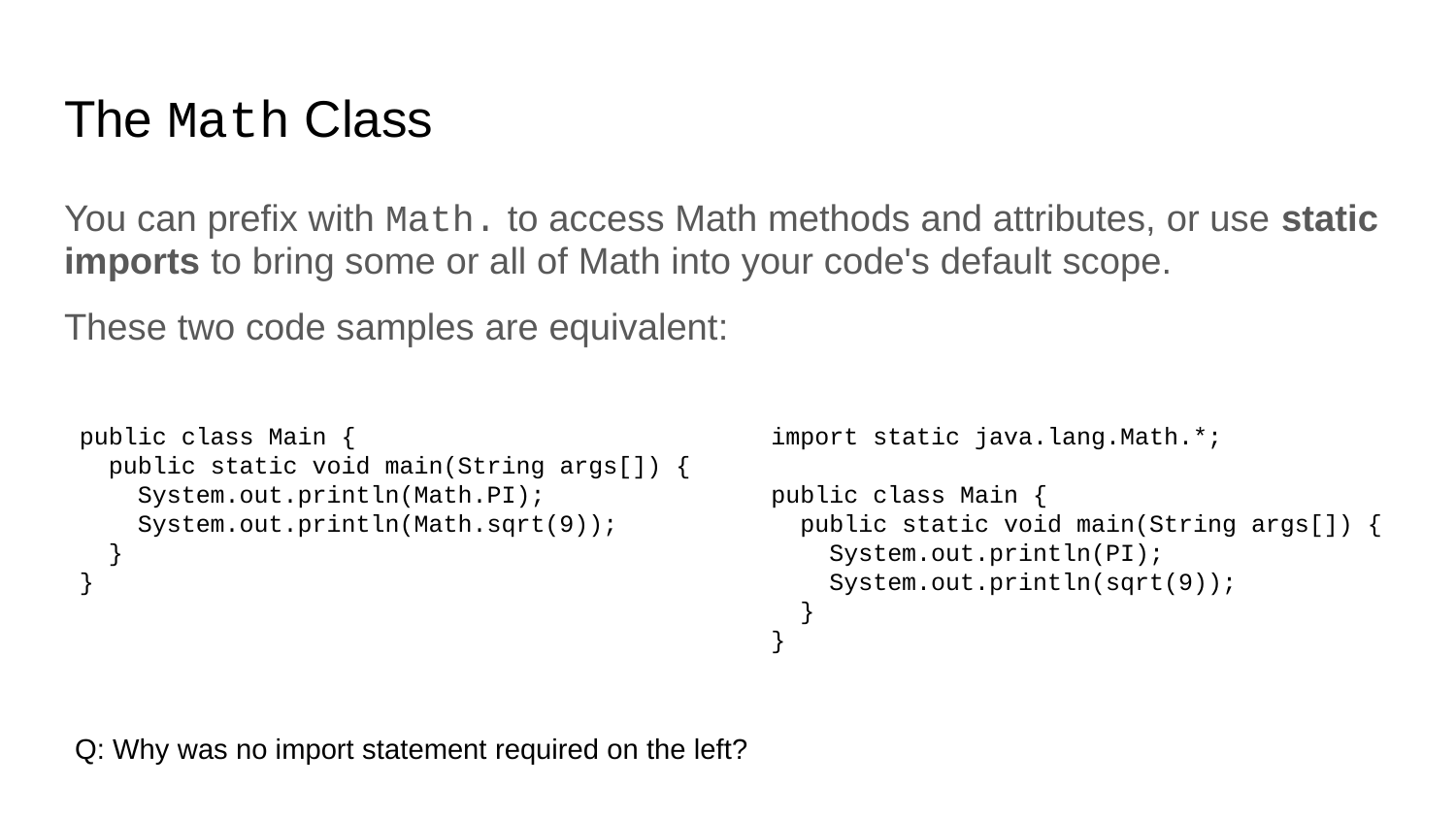

# The Math Class
You can prefix with Math. to access Math methods and attributes, or use static imports to bring some or all of Math into your code's default scope.
These two code samples are equivalent:
public class Main {
  public static void main(String args[]) {
    System.out.println(Math.PI);
    System.out.println(Math.sqrt(9));
  }
}
import static java.lang.Math.*;

public class Main {
  public static void main(String args[]) {
    System.out.println(PI);
    System.out.println(sqrt(9));
  }
}
Q: Why was no import statement required on the left?